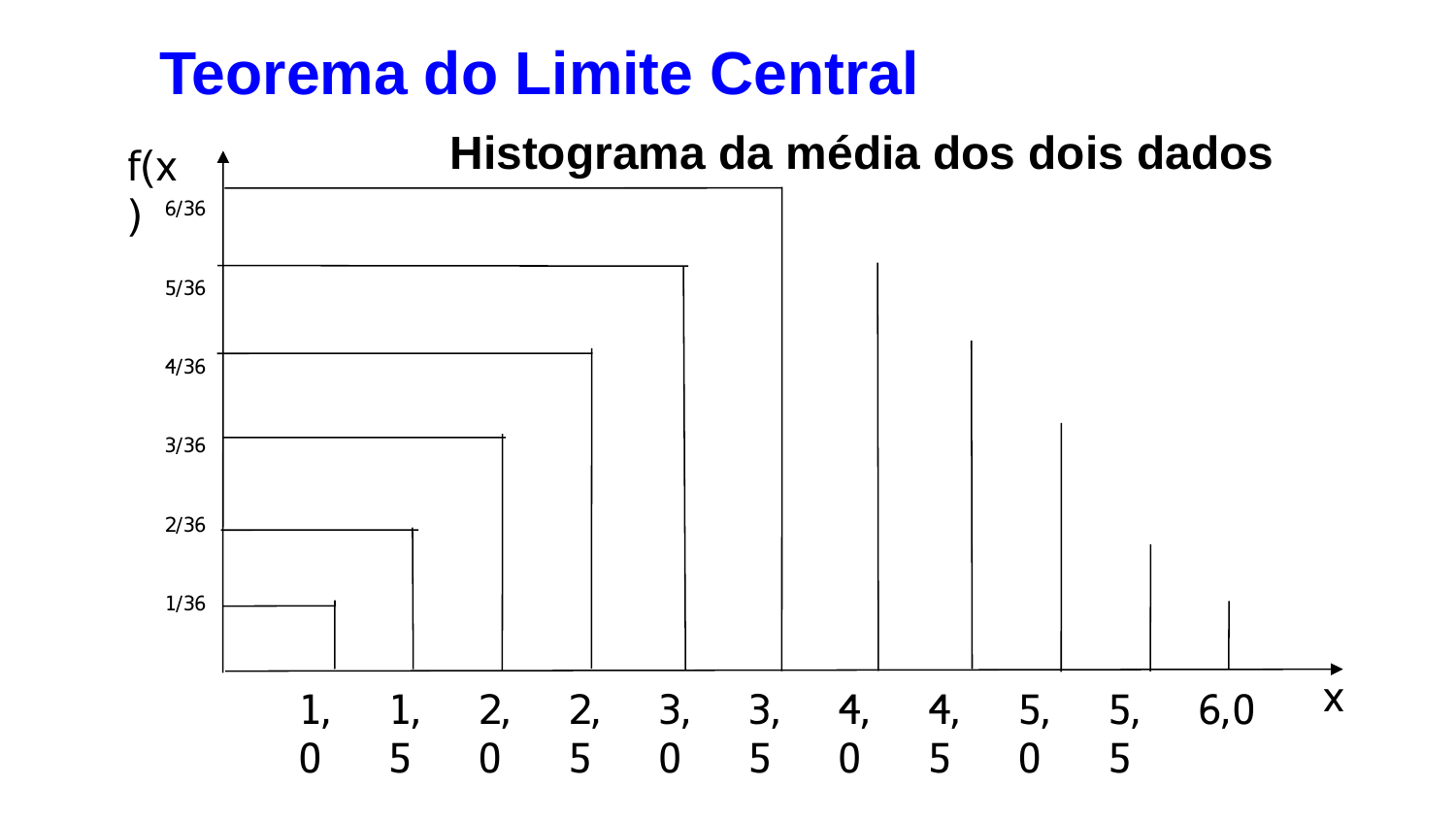

# Teorema do Limite Central
Histograma da média dos dois dados
f(x)
6/36
5/36
4/36
3/36
2/36
1/36
x
1,0
1,5
2,0
2,5
3,0
3,5
4,0
4,5
5,0
5,5
6,0